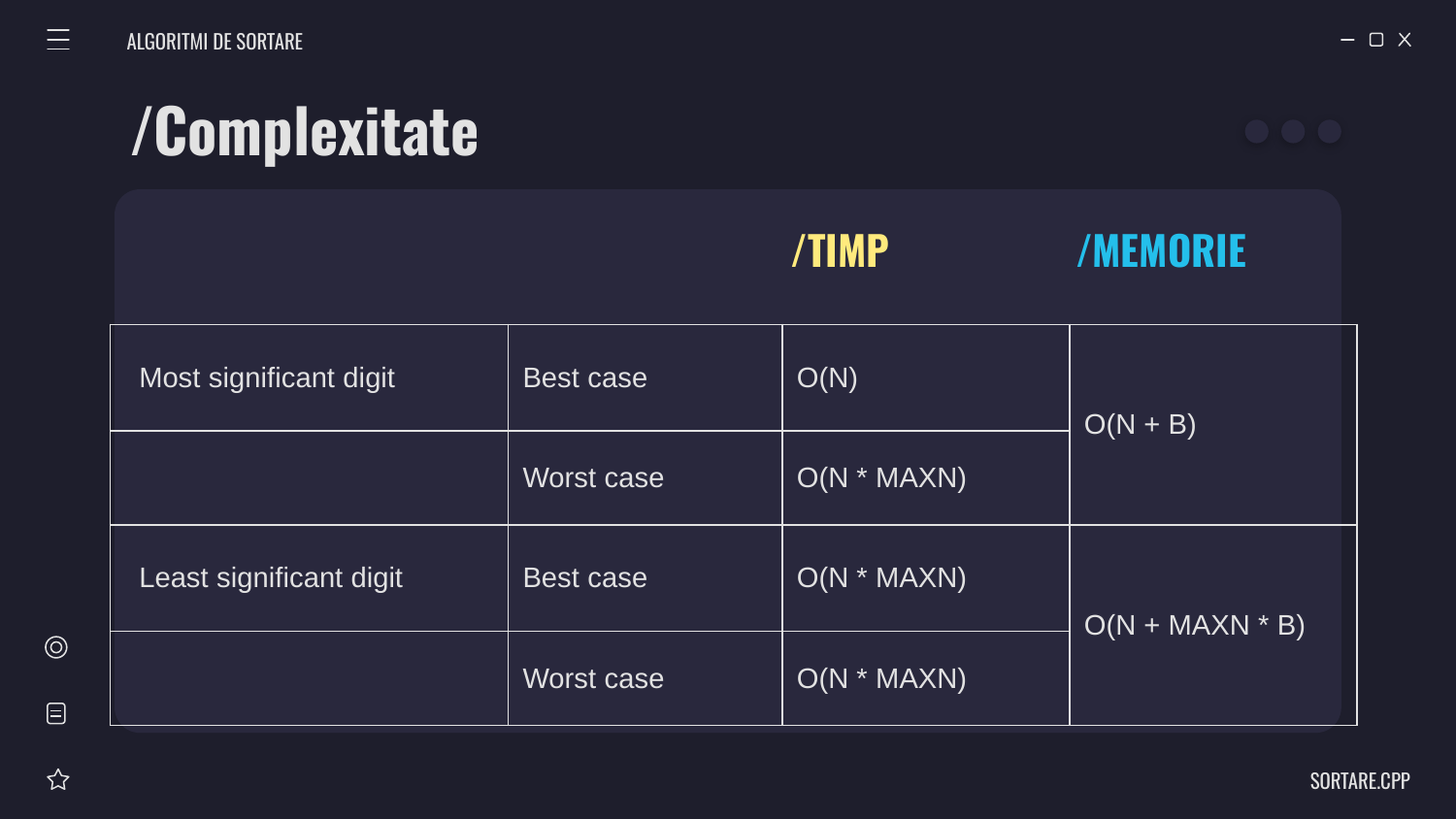

ALGORITMI DE SORTARE

# /Complexitate

/TIMP
/MEMORIE
| Most significant digit | Best case | O(N) | O(N + B) |
| --- | --- | --- | --- |
|  | Worst case | O(N \* MAXN) |  |
| Least significant digit | Best case | O(N \* MAXN) | O(N + MAXN \* B) |
|  | Worst case | O(N \* MAXN) |  |

SORTARE.CPP